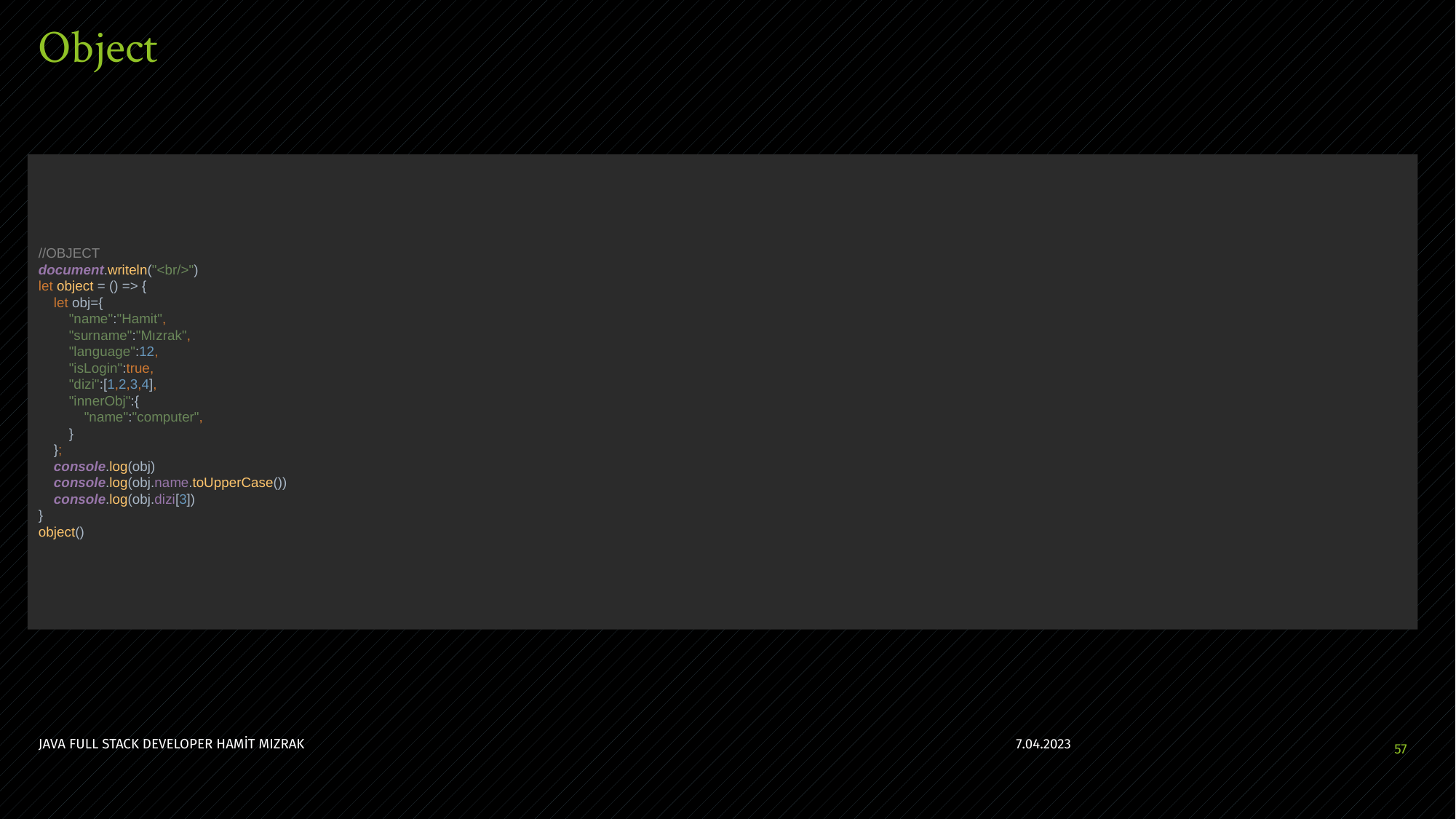

# Object
//OBJECT
document.writeln("<br/>")
let object = () => {
    let obj={
        "name":"Hamit",
        "surname":"Mızrak",
        "language":12,
        "isLogin":true,
        "dizi":[1,2,3,4],
        "innerObj":{
            "name":"computer",
        }
    };
    console.log(obj)
    console.log(obj.name.toUpperCase())
    console.log(obj.dizi[3])
}
object()
JAVA FULL STACK DEVELOPER HAMİT MIZRAK
7.04.2023
57